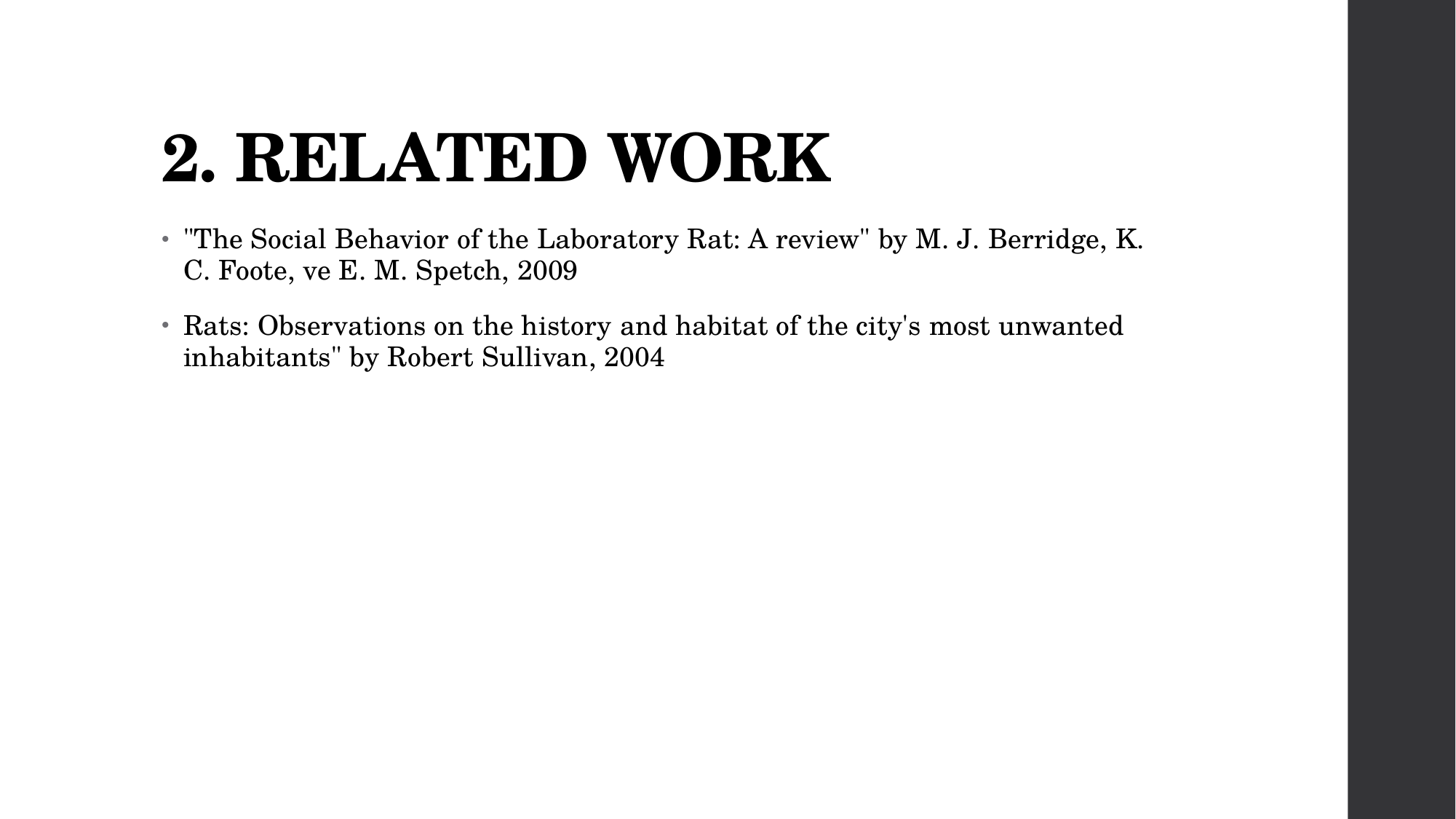

# 2. RELATED WORK
"The Social Behavior of the Laboratory Rat: A review" by M. J. Berridge, K. C. Foote, ve E. M. Spetch, 2009
Rats: Observations on the history and habitat of the city's most unwanted inhabitants" by Robert Sullivan, 2004